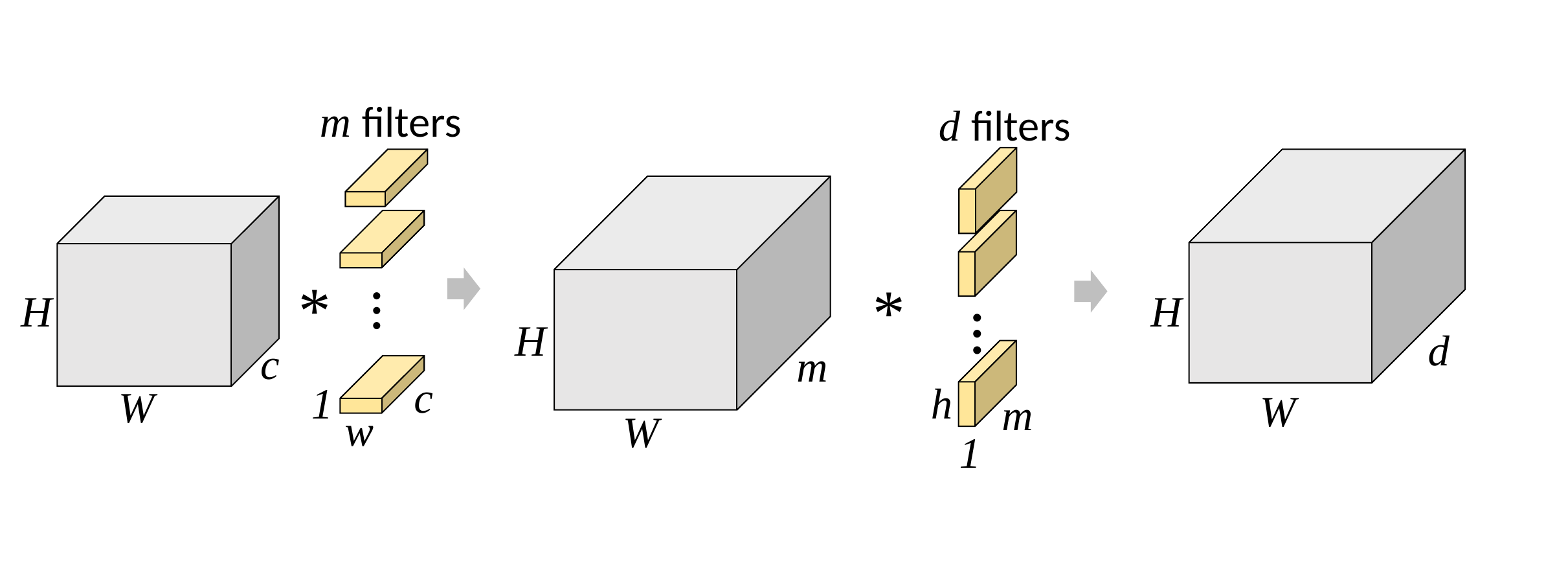

m filters
d filters

*
*

H
H
…
…
H
d
c
m

c
1
h
W
W
m
w
W
1